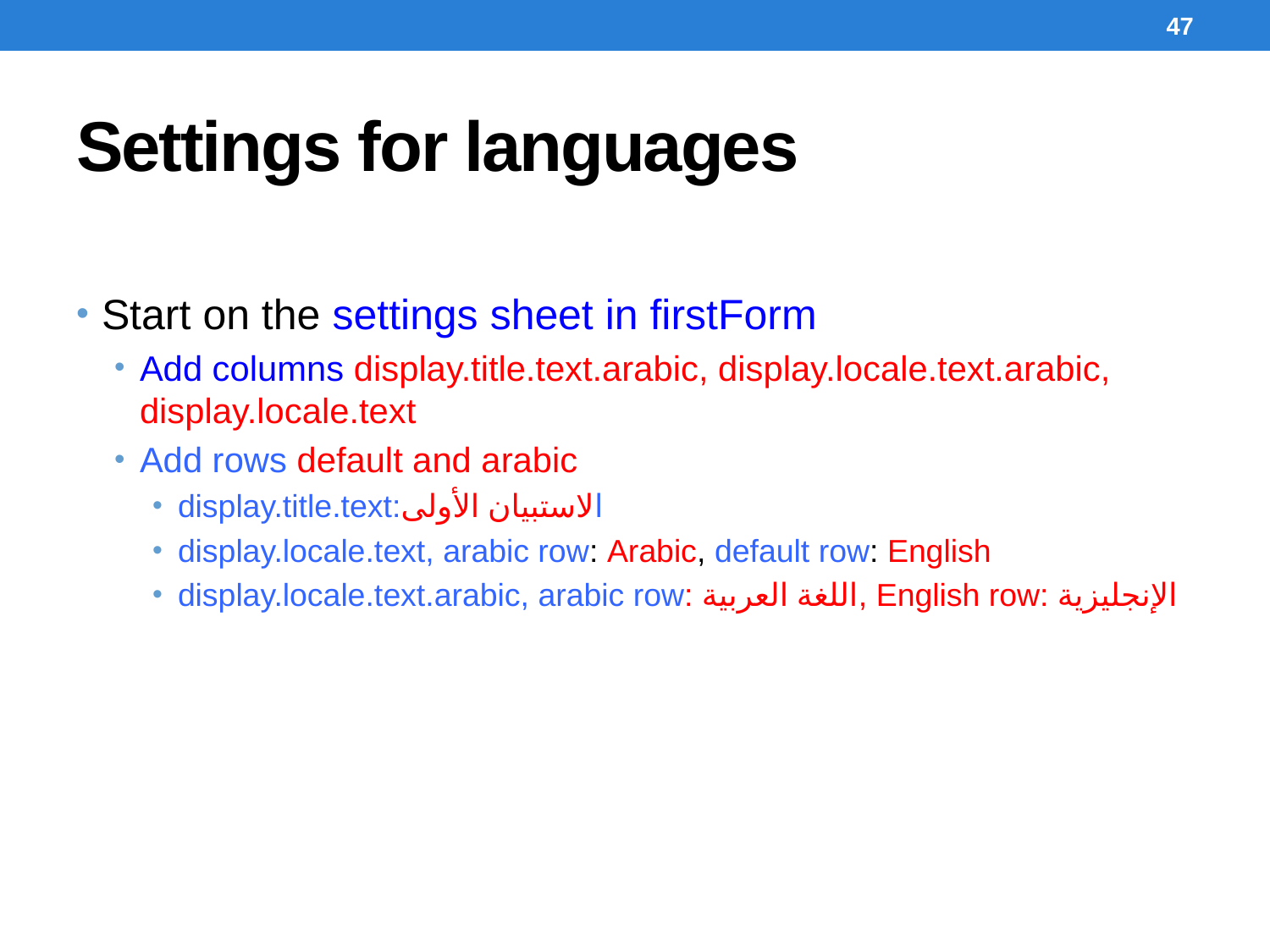

47
# Settings for languages

Start on the settings sheet in firstForm
Add columns display.title.text.arabic, display.locale.text.arabic, display.locale.text
Add rows default and arabic
display.title.text:الاستبيان الأولى
display.locale.text, arabic row: Arabic, default row: English
display.locale.text.arabic, arabic row: اللغة العربية, English row: الإنجليزية